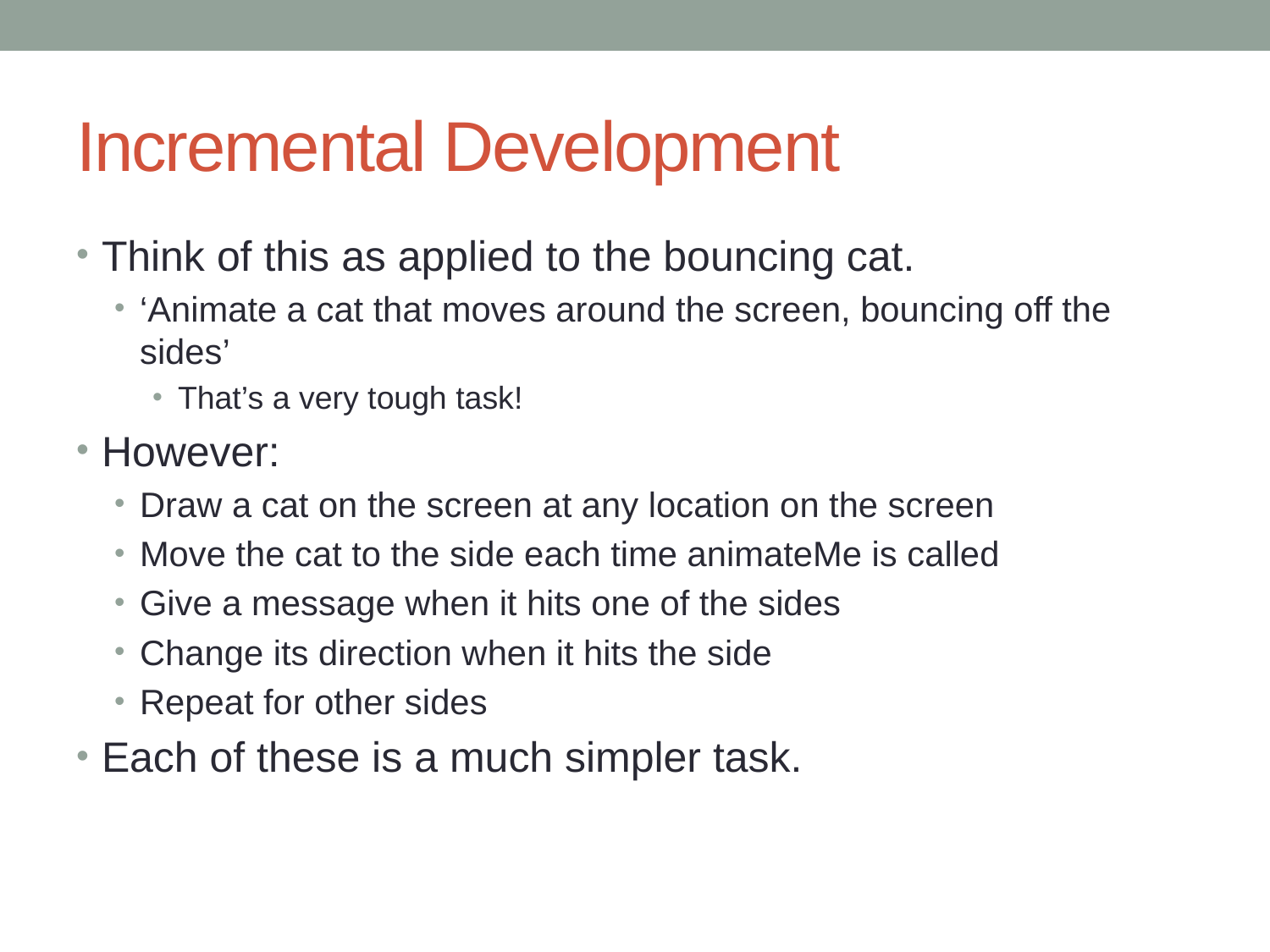

# Incremental Development
Think of this as applied to the bouncing cat.
‘Animate a cat that moves around the screen, bouncing off the sides’
That’s a very tough task!
However:
Draw a cat on the screen at any location on the screen
Move the cat to the side each time animateMe is called
Give a message when it hits one of the sides
Change its direction when it hits the side
Repeat for other sides
Each of these is a much simpler task.